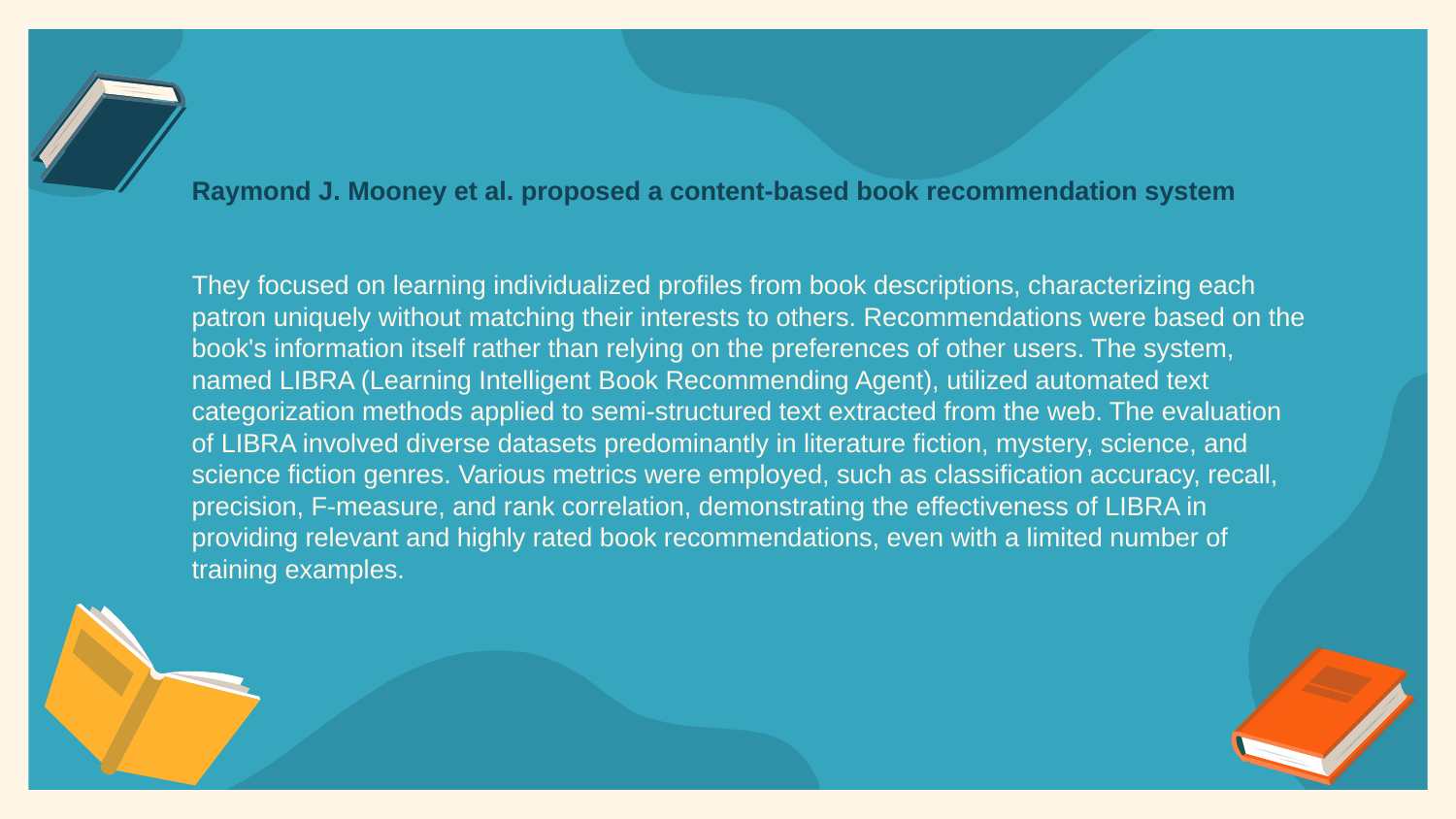

Raymond J. Mooney et al. proposed a content-based book recommendation system

They focused on learning individualized profiles from book descriptions, characterizing each patron uniquely without matching their interests to others. Recommendations were based on the book's information itself rather than relying on the preferences of other users. The system, named LIBRA (Learning Intelligent Book Recommending Agent), utilized automated text categorization methods applied to semi-structured text extracted from the web. The evaluation of LIBRA involved diverse datasets predominantly in literature fiction, mystery, science, and science fiction genres. Various metrics were employed, such as classification accuracy, recall, precision, F-measure, and rank correlation, demonstrating the effectiveness of LIBRA in providing relevant and highly rated book recommendations, even with a limited number of training examples.